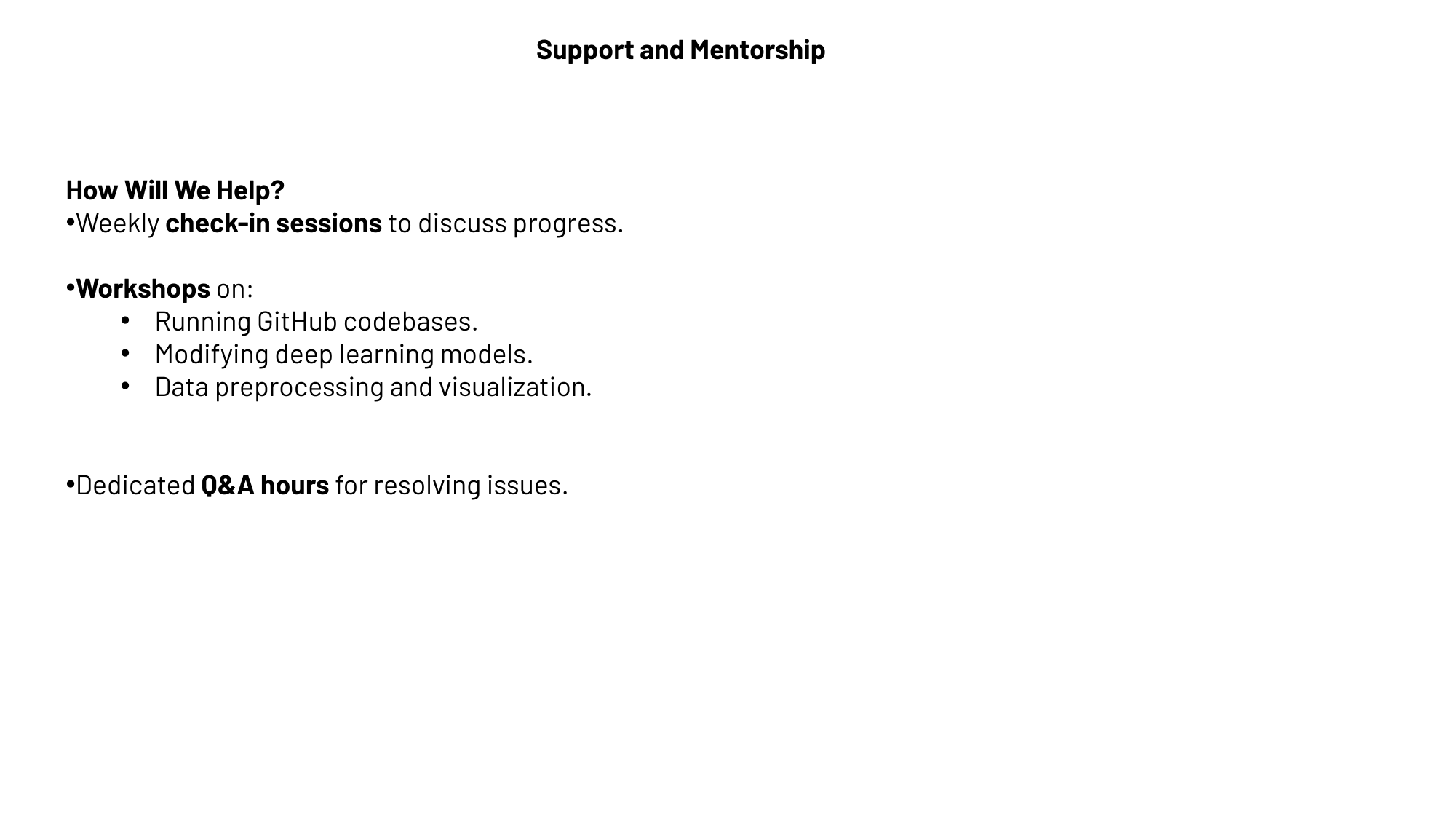

Support and Mentorship
How Will We Help?
Weekly check-in sessions to discuss progress.

Workshops on:
Running GitHub codebases.
Modifying deep learning models.
Data preprocessing and visualization.

Dedicated Q&A hours for resolving issues.